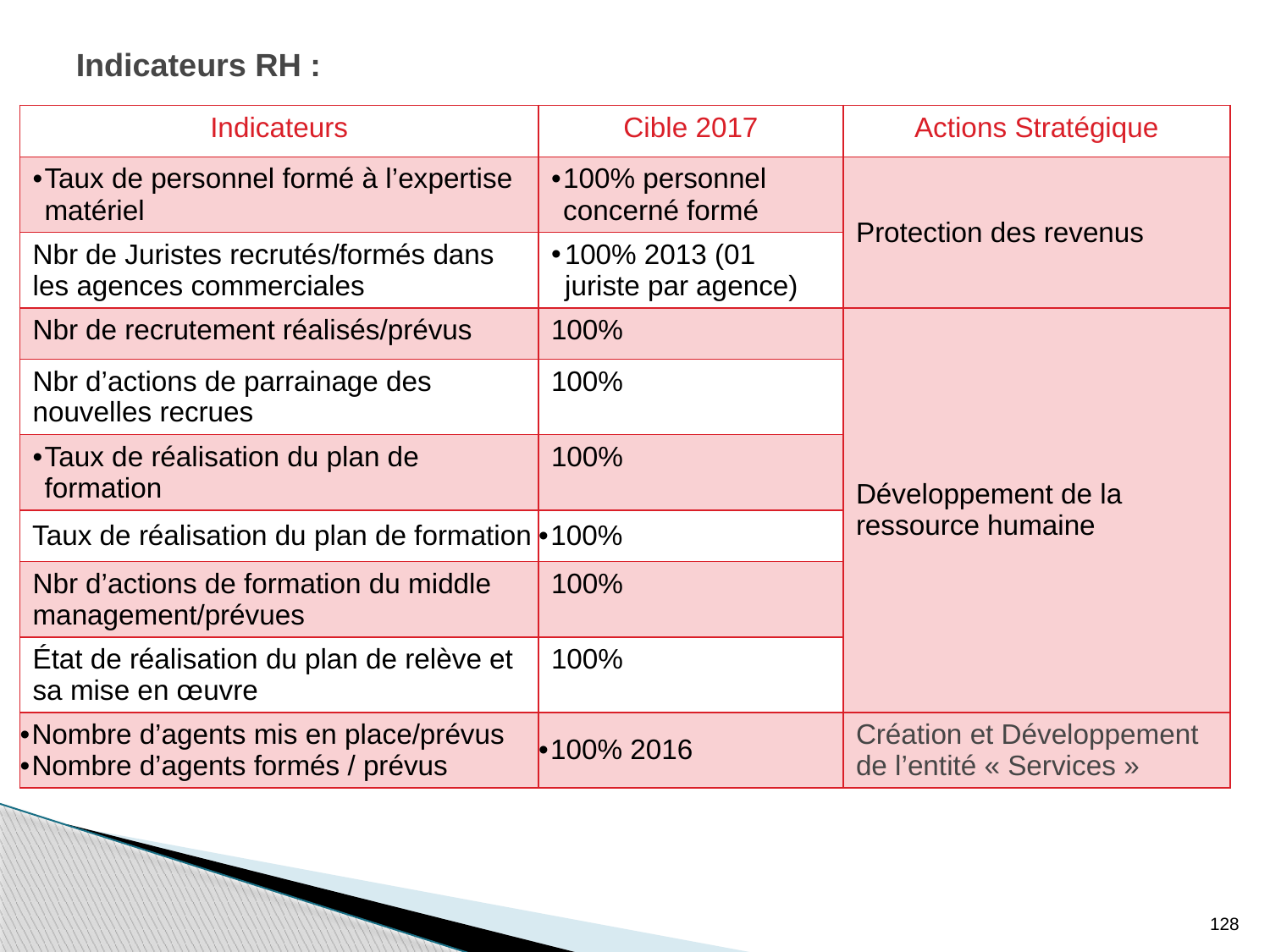

# Indicateurs RH :
| Indicateurs | Cible 2017 | Actions Stratégique |
| --- | --- | --- |
| Taux de personnel formé à l’expertise matériel | 100% personnel concerné formé | Protection des revenus |
| Nbr de Juristes recrutés/formés dans les agences commerciales | 100% 2013 (01 juriste par agence) |  |
| Nbr de recrutement réalisés/prévus | 100% | Développement de la ressource humaine |
| Nbr d’actions de parrainage des nouvelles recrues | 100% |  |
| Taux de réalisation du plan de formation | 100% |  |
| Taux de réalisation du plan de formation | 100% |  |
| Nbr d’actions de formation du middle management/prévues | 100% |  |
| État de réalisation du plan de relève et sa mise en œuvre | 100% |  |
| Nombre d’agents mis en place/prévus Nombre d’agents formés / prévus | 100% 2016 | Création et Développement de l’entité « Services » |
128